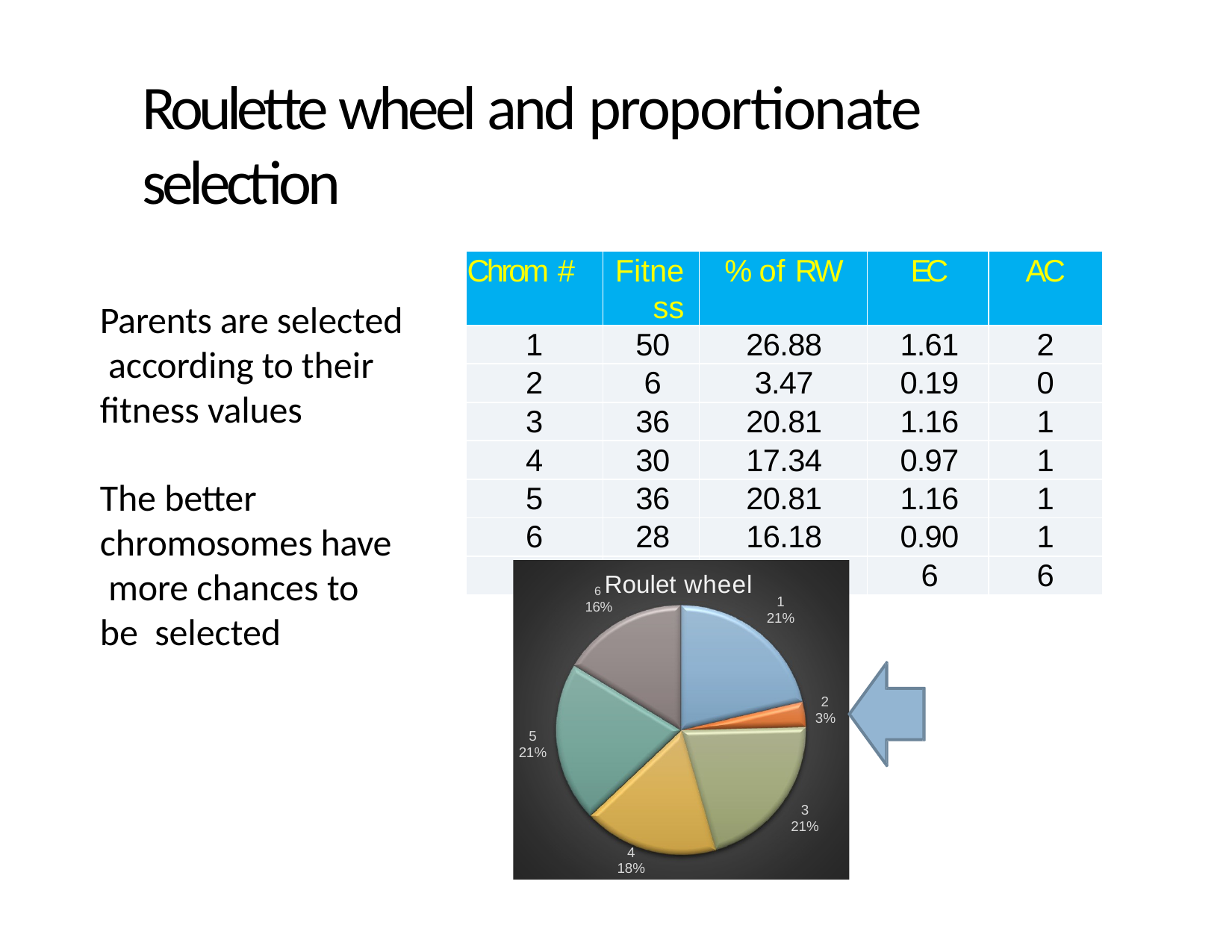

# Roulette wheel and proportionate  selection
21
| Chrom # | Fitness | % of RW | EC | AC |
| --- | --- | --- | --- | --- |
| 1 | 50 | 26.88 | 1.61 | 2 |
| 2 | 6 | 3.47 | 0.19 | 0 |
| 3 | 36 | 20.81 | 1.16 | 1 |
| 4 | 30 | 17.34 | 0.97 | 1 |
| 5 | 36 | 20.81 | 1.16 | 1 |
| 6 | 28 | 16.18 | 0.90 | 1 |
|  | 186 | 100.00 | 6 | 6 |
Parents are selected  according to their  fitness values
The better  chromosomes have  more chances to be  selected

6 Roulet wheel
16%
1
21%

2
3%
5
21%
3
21%
7 N
4
18%